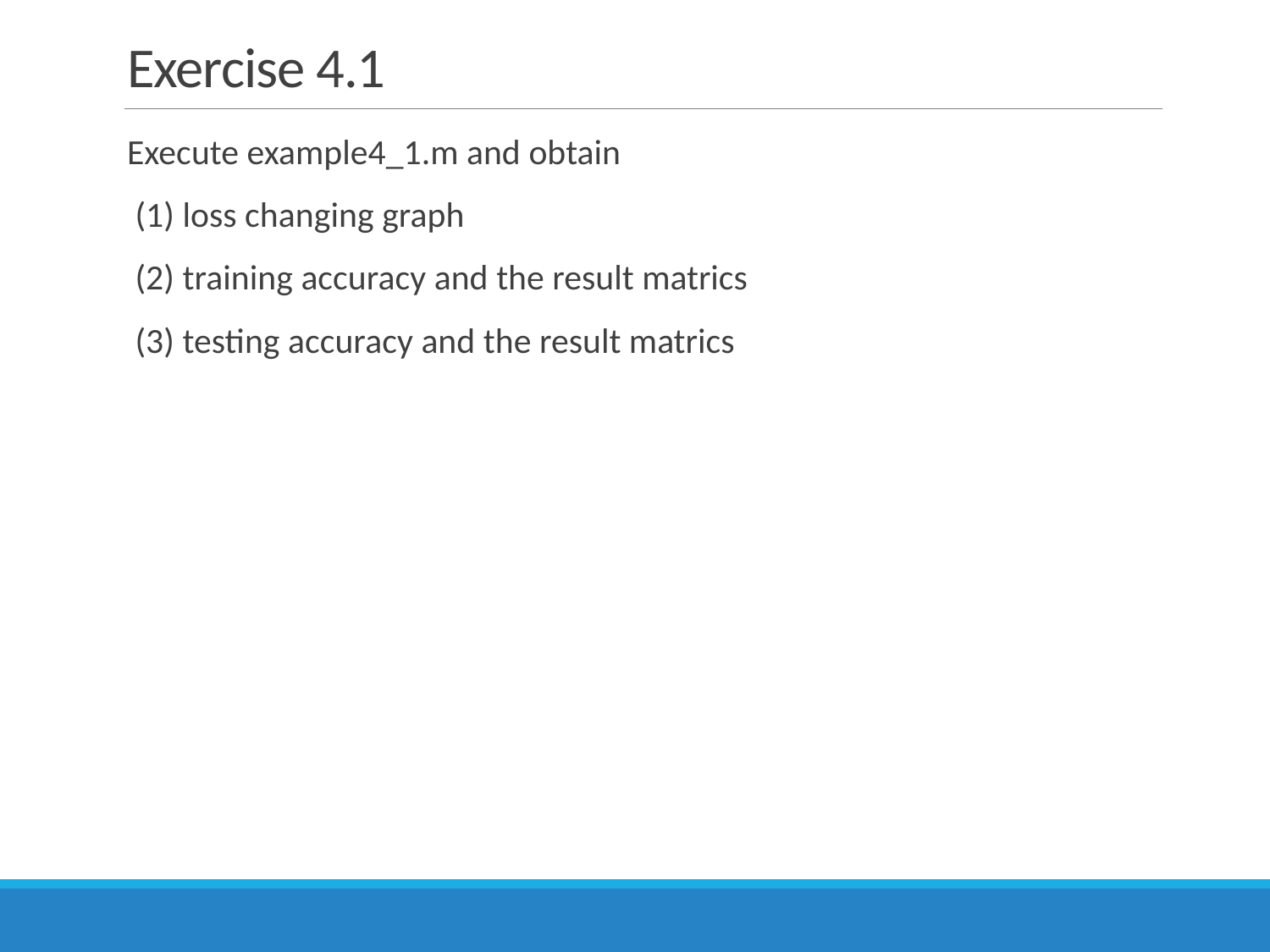

# Exercise 4.1
Execute example4_1.m and obtain
 (1) loss changing graph
 (2) training accuracy and the result matrics
 (3) testing accuracy and the result matrics